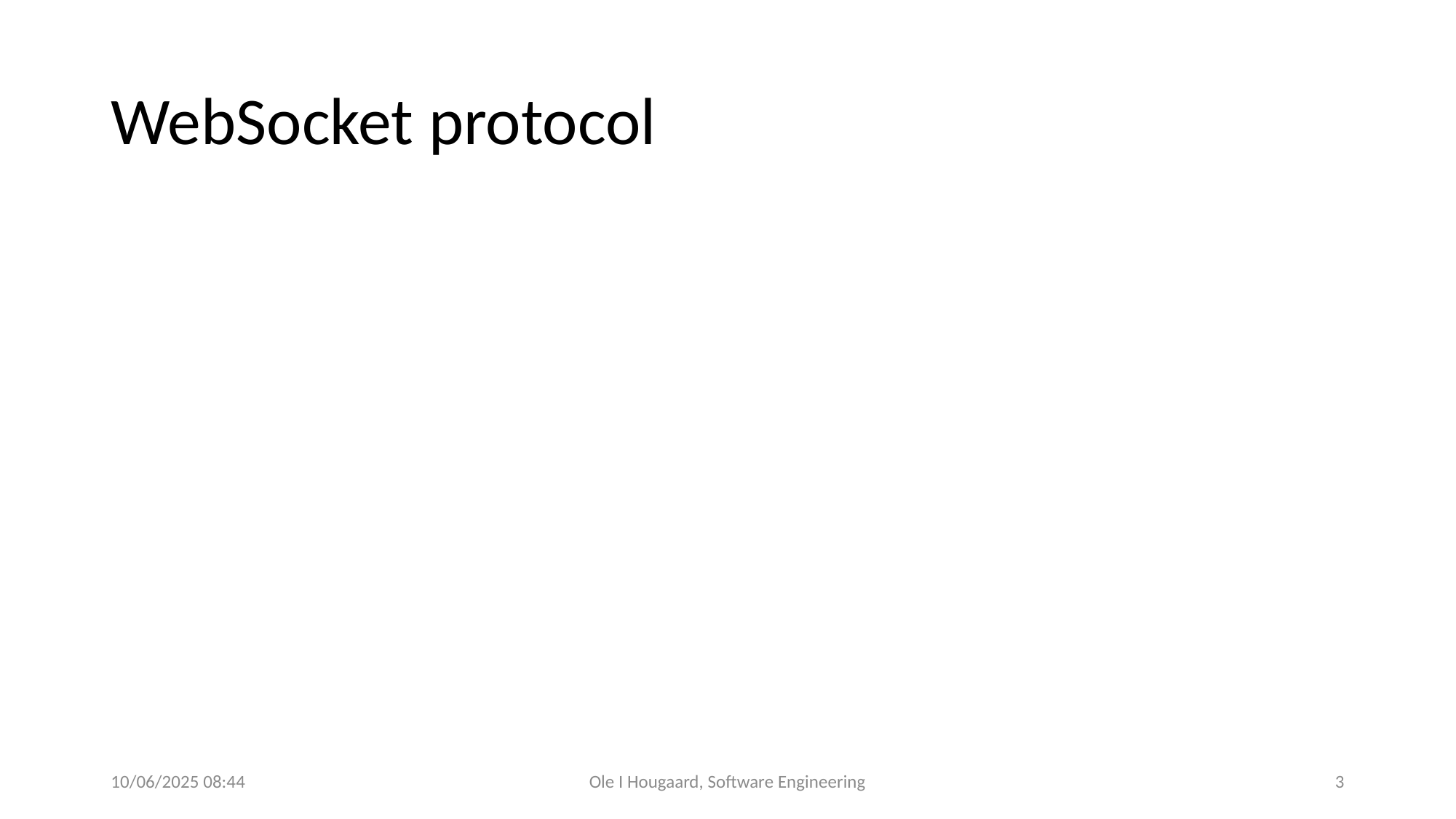

# WebSocket protocol
10/06/2025 08:44
Ole I Hougaard, Software Engineering
3